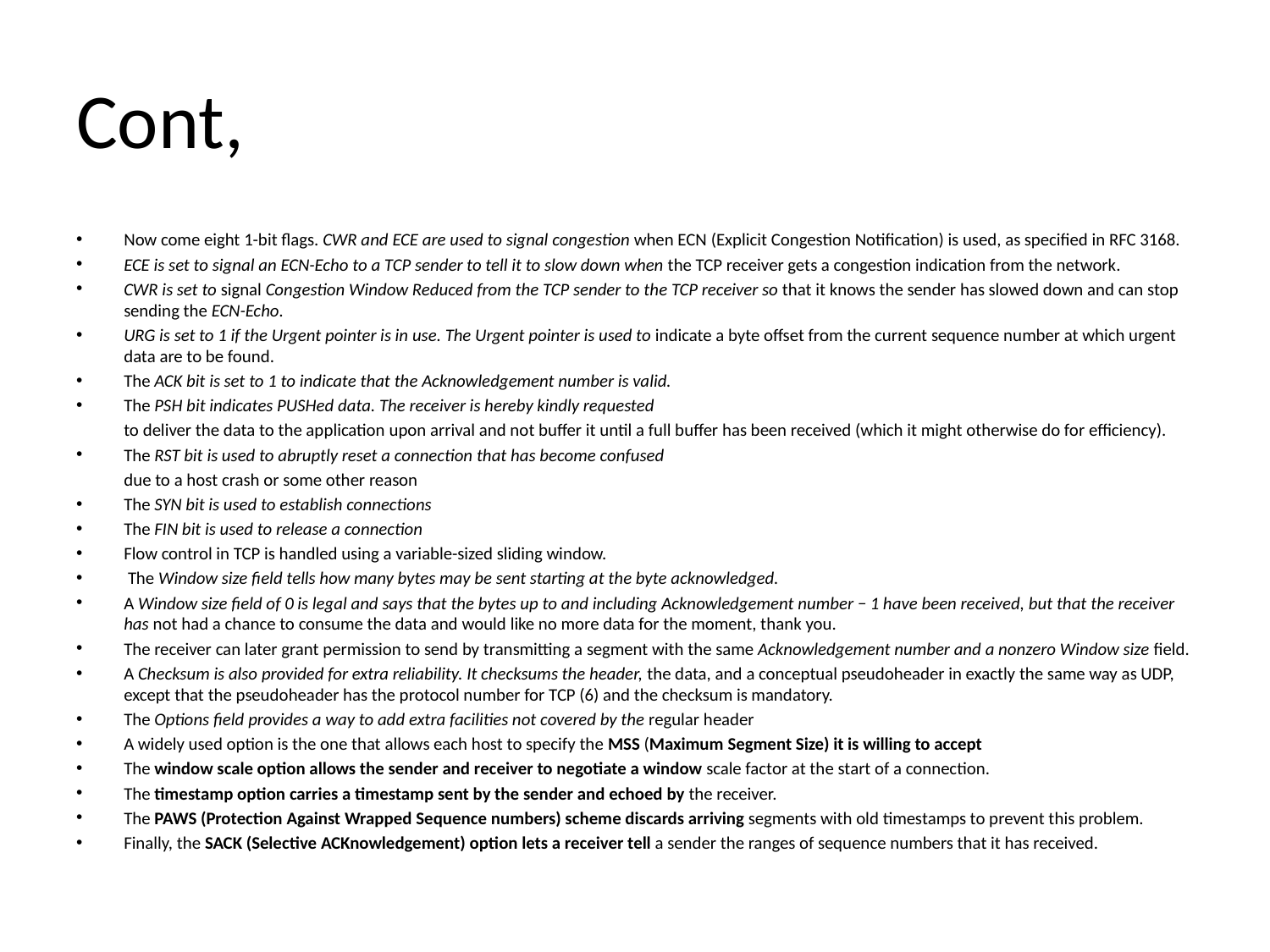

# Cont,
Now come eight 1-bit flags. CWR and ECE are used to signal congestion when ECN (Explicit Congestion Notification) is used, as specified in RFC 3168.
ECE is set to signal an ECN-Echo to a TCP sender to tell it to slow down when the TCP receiver gets a congestion indication from the network.
CWR is set to signal Congestion Window Reduced from the TCP sender to the TCP receiver so that it knows the sender has slowed down and can stop sending the ECN-Echo.
URG is set to 1 if the Urgent pointer is in use. The Urgent pointer is used to indicate a byte offset from the current sequence number at which urgent data are to be found.
The ACK bit is set to 1 to indicate that the Acknowledgement number is valid.
The PSH bit indicates PUSHed data. The receiver is hereby kindly requested
 	to deliver the data to the application upon arrival and not buffer it until a full buffer has been received (which it might otherwise do for efficiency).
The RST bit is used to abruptly reset a connection that has become confused
	due to a host crash or some other reason
The SYN bit is used to establish connections
The FIN bit is used to release a connection
Flow control in TCP is handled using a variable-sized sliding window.
 The Window size field tells how many bytes may be sent starting at the byte acknowledged.
A Window size field of 0 is legal and says that the bytes up to and including Acknowledgement number − 1 have been received, but that the receiver has not had a chance to consume the data and would like no more data for the moment, thank you.
The receiver can later grant permission to send by transmitting a segment with the same Acknowledgement number and a nonzero Window size field.
A Checksum is also provided for extra reliability. It checksums the header, the data, and a conceptual pseudoheader in exactly the same way as UDP, except that the pseudoheader has the protocol number for TCP (6) and the checksum is mandatory.
The Options field provides a way to add extra facilities not covered by the regular header
A widely used option is the one that allows each host to specify the MSS (Maximum Segment Size) it is willing to accept
The window scale option allows the sender and receiver to negotiate a window scale factor at the start of a connection.
The timestamp option carries a timestamp sent by the sender and echoed by the receiver.
The PAWS (Protection Against Wrapped Sequence numbers) scheme discards arriving segments with old timestamps to prevent this problem.
Finally, the SACK (Selective ACKnowledgement) option lets a receiver tell a sender the ranges of sequence numbers that it has received.